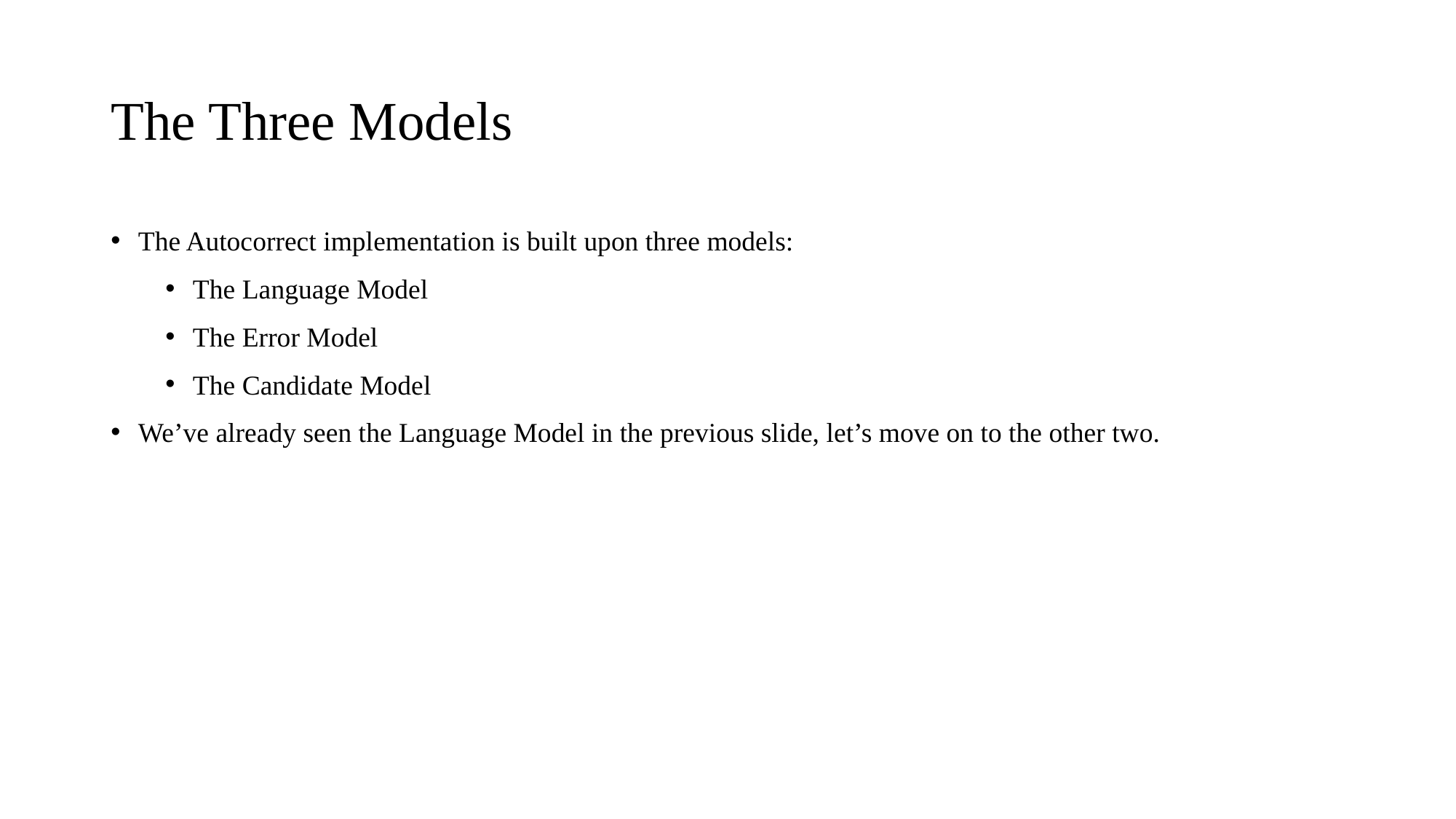

# The Three Models
The Autocorrect implementation is built upon three models:
The Language Model
The Error Model
The Candidate Model
We’ve already seen the Language Model in the previous slide, let’s move on to the other two.